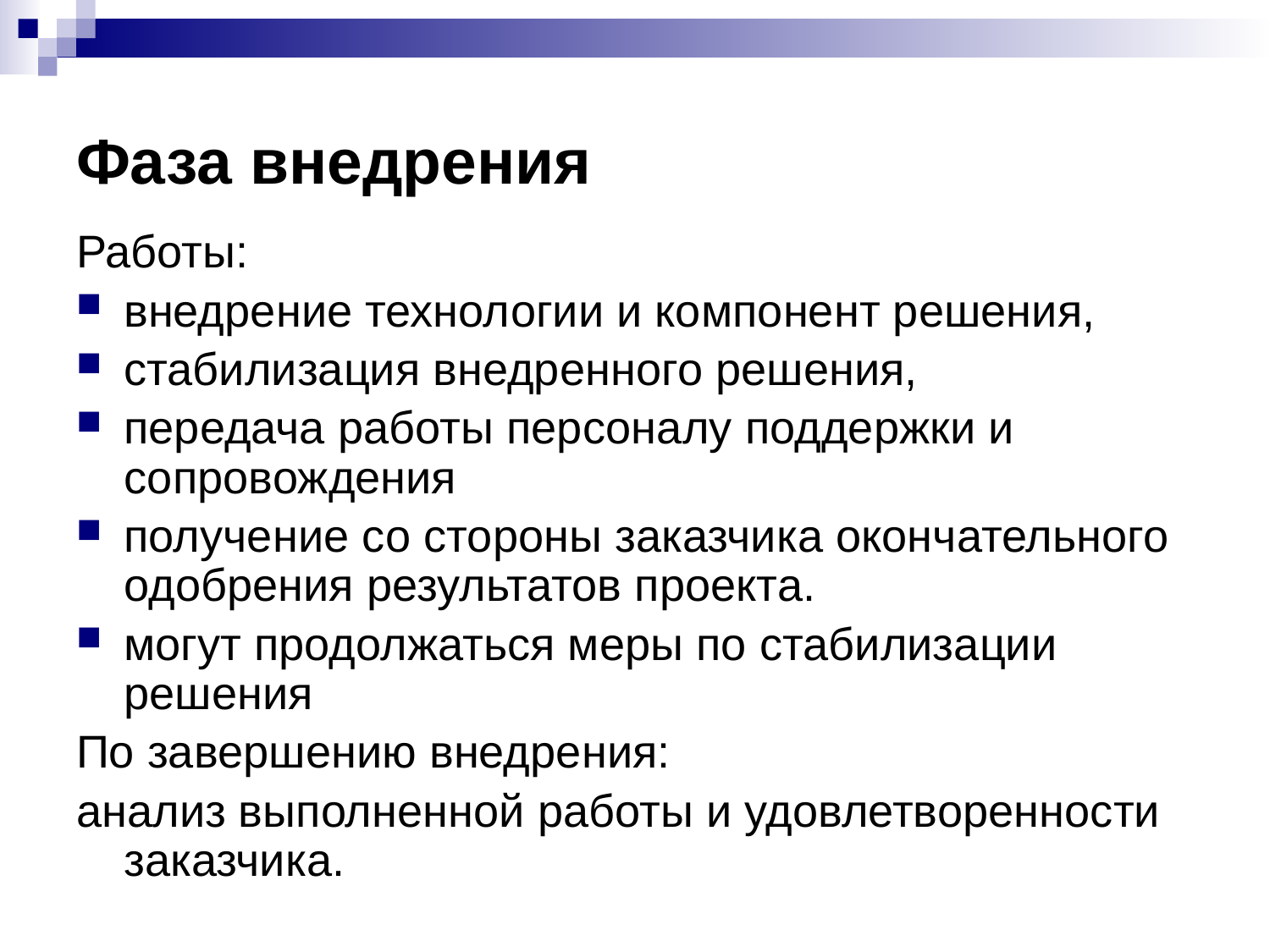

# Фаза внедрения
Работы:
внедрение технологии и компонент решения,
стабилизация внедренного решения,
передача работы персоналу поддержки и сопровождения
получение со стороны заказчика окончательного одобрения результатов проекта.
могут продолжаться меры по стабилизации решения
По завершению внедрения:
анализ выполненной работы и удовлетворенности заказчика.